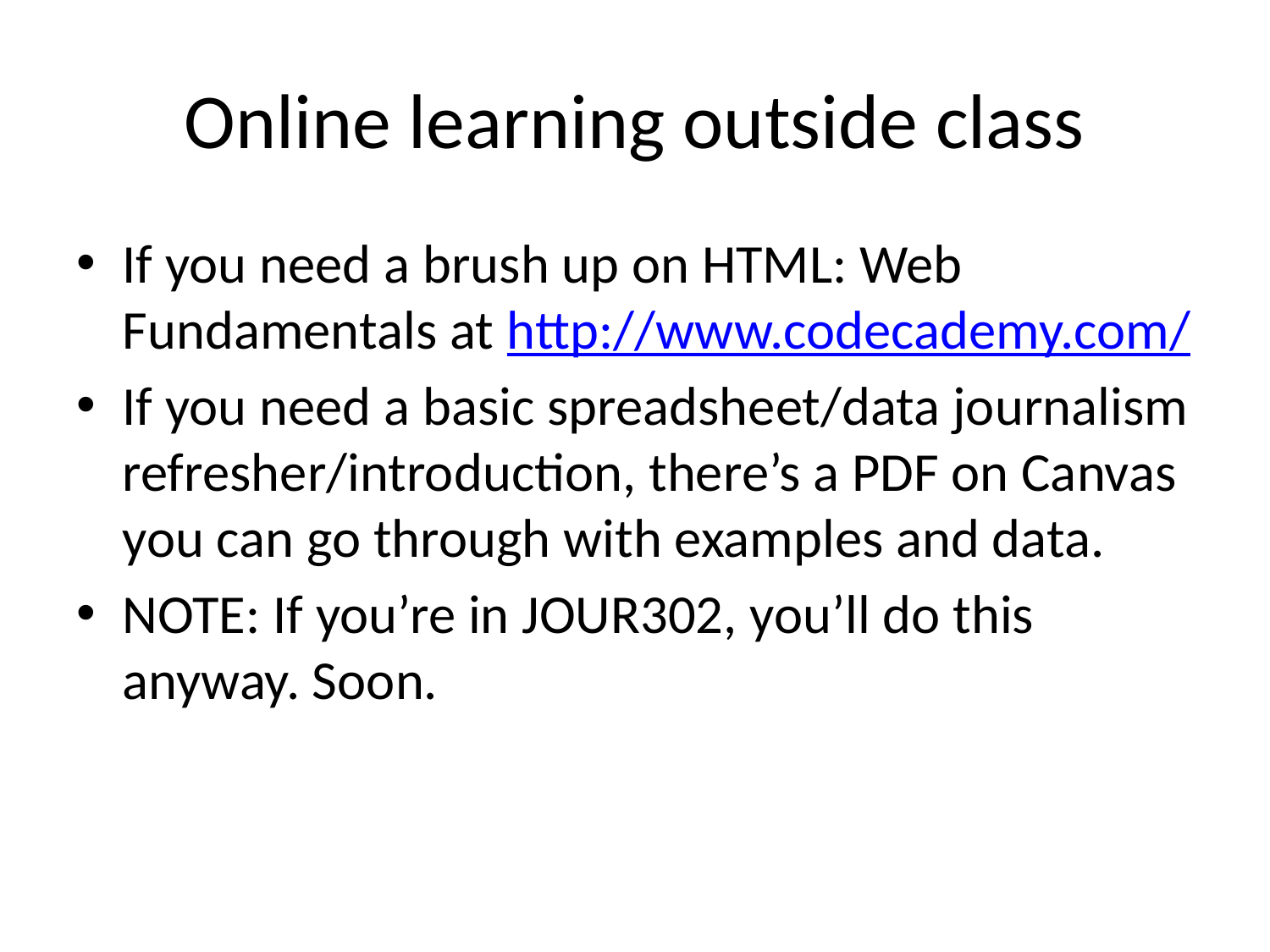

# Online learning outside class
If you need a brush up on HTML: Web Fundamentals at http://www.codecademy.com/
If you need a basic spreadsheet/data journalism refresher/introduction, there’s a PDF on Canvas you can go through with examples and data.
NOTE: If you’re in JOUR302, you’ll do this anyway. Soon.